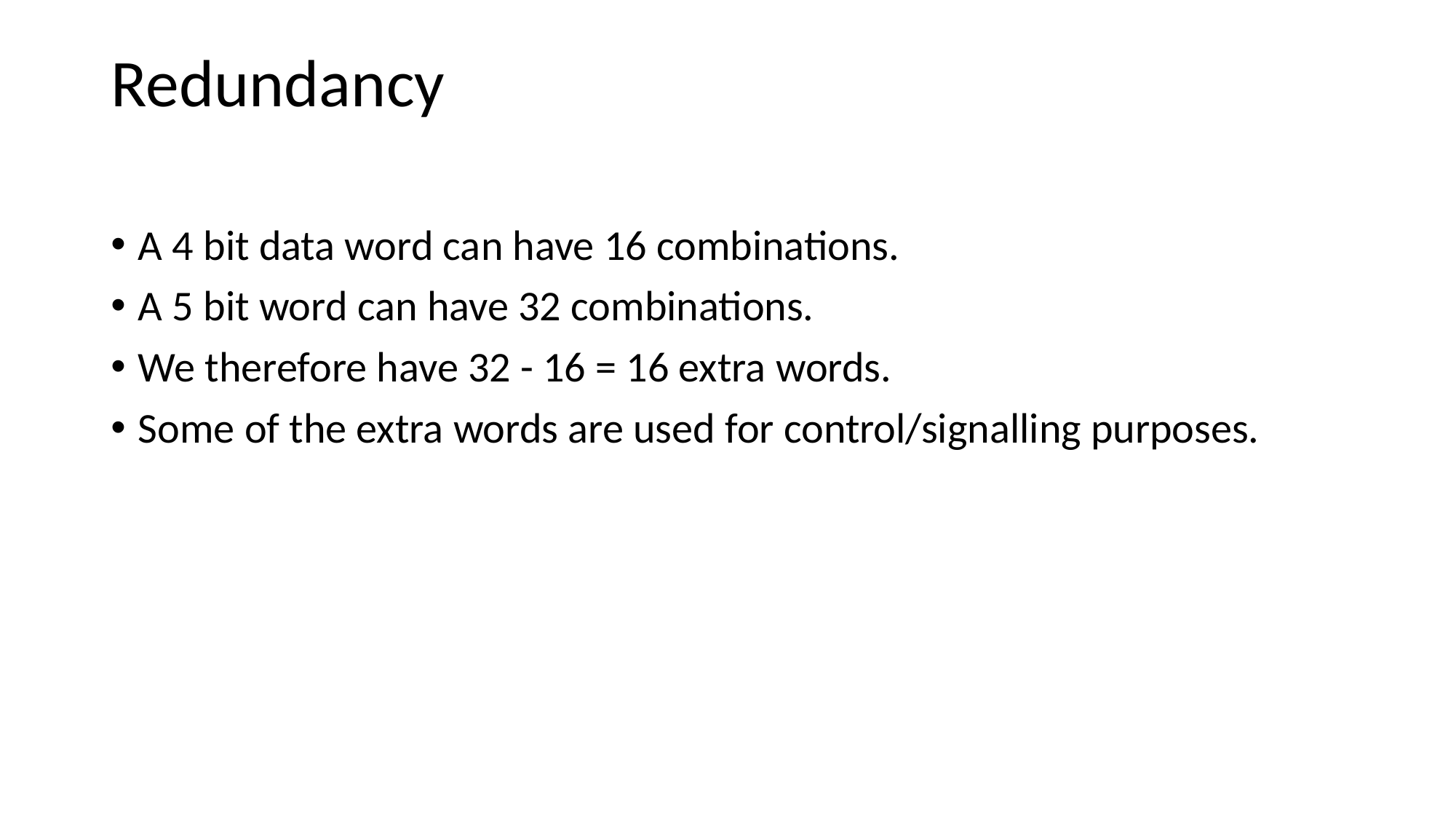

# Redundancy
A 4 bit data word can have 16 combinations.
A 5 bit word can have 32 combinations.
We therefore have 32 - 16 = 16 extra words.
Some of the extra words are used for control/signalling purposes.